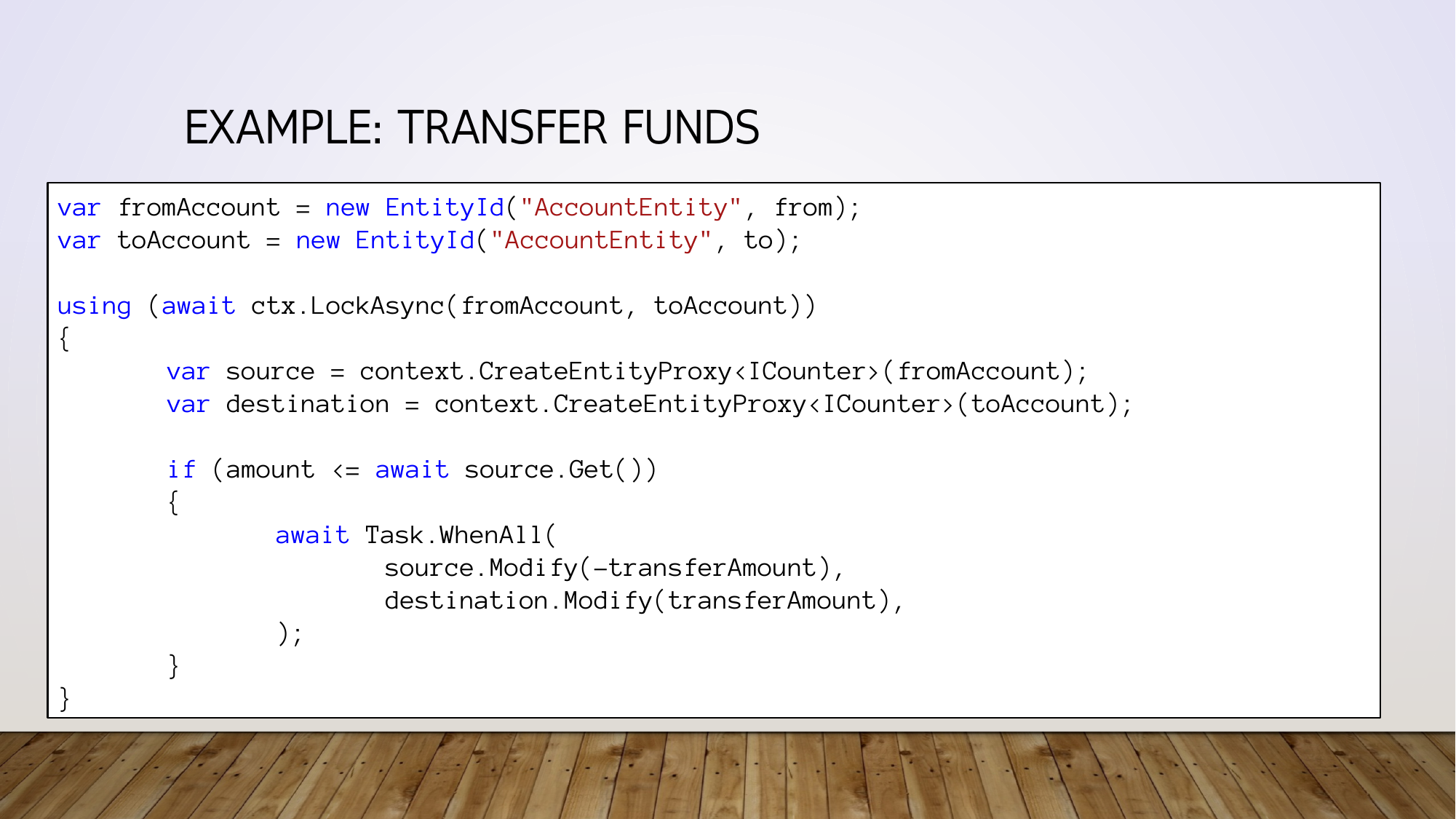

# example: transfer funds
var fromAccount = new EntityId("AccountEntity", from);
var toAccount = new EntityId("AccountEntity", to);
using (await ctx.LockAsync(fromAccount, toAccount))
{
	var source = context.CreateEntityProxy<ICounter>(fromAccount);
	var destination = context.CreateEntityProxy<ICounter>(toAccount);

	if (amount <= await source.Get())
	{
		await Task.WhenAll(
			source.Modify(-transferAmount),
			destination.Modify(transferAmount),
		);
	}
}